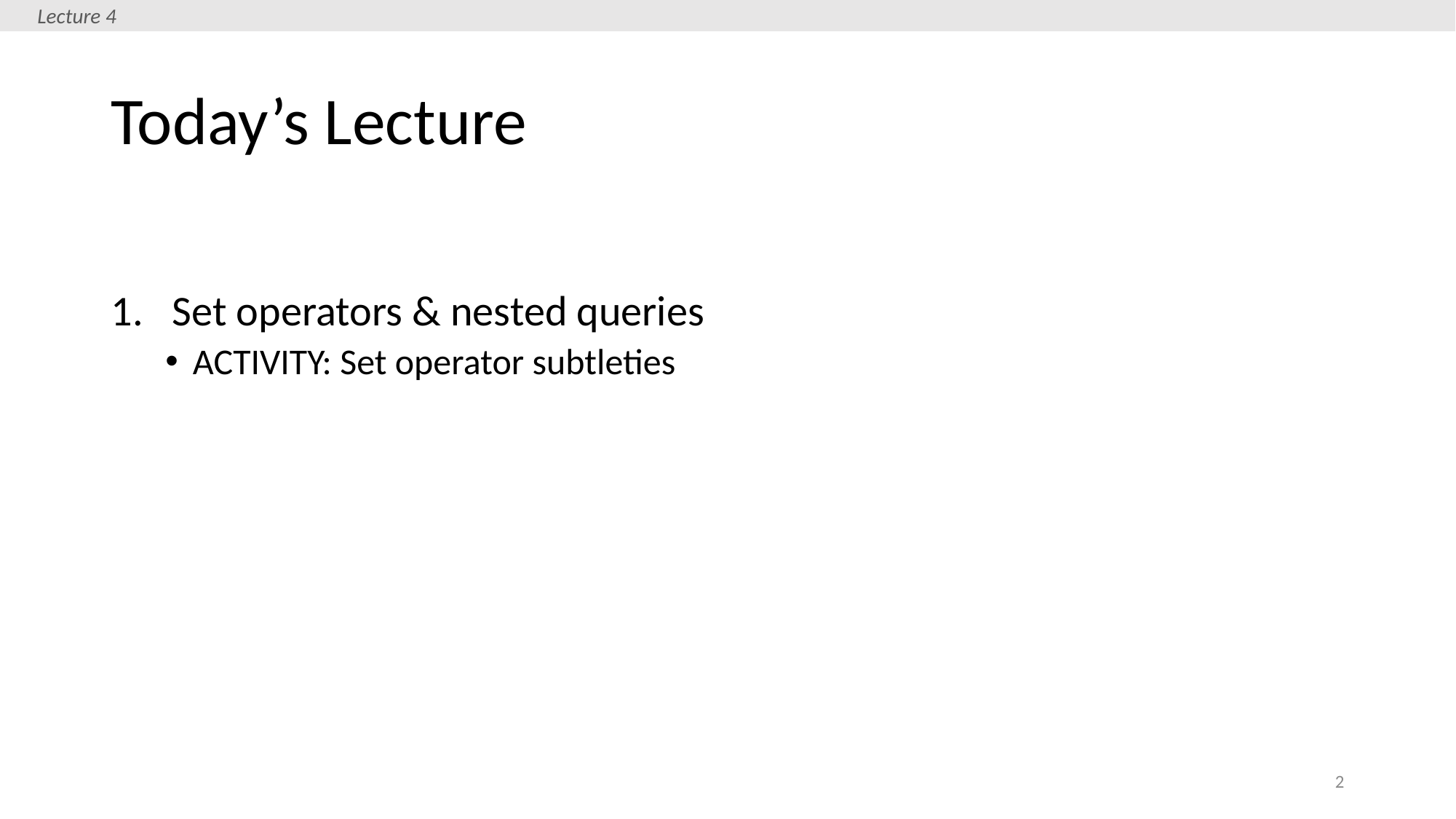

Lecture 4
# Today’s Lecture

Set operators & nested queries
ACTIVITY: Set operator subtleties

2